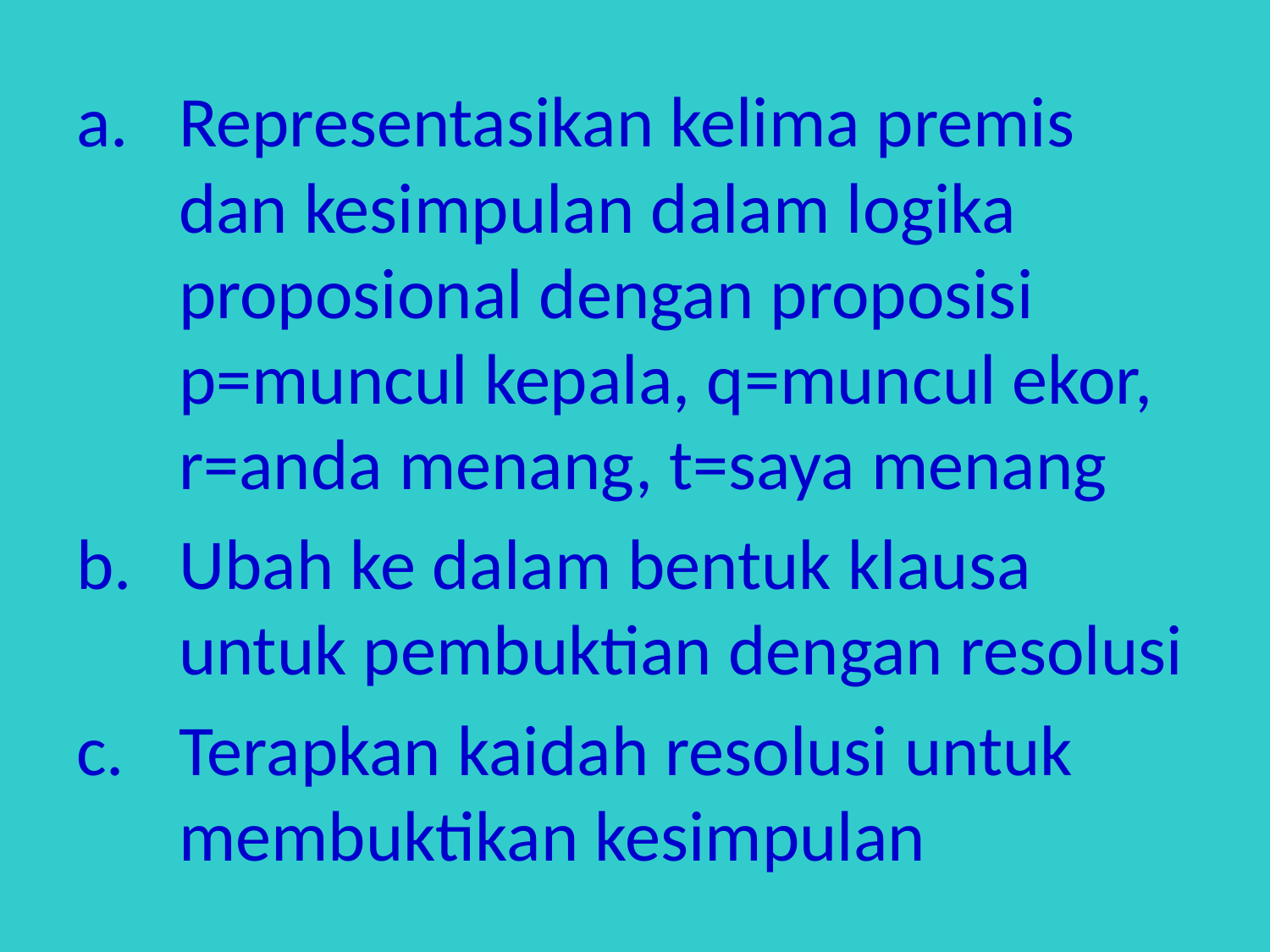

Representasikan kelima premis  dan kesimpulan dalam logika proposional dengan proposisi p=muncul kepala, q=muncul ekor, r=anda menang, t=saya menang
Ubah ke dalam bentuk klausa untuk pembuktian dengan resolusi
Terapkan kaidah resolusi untuk membuktikan kesimpulan